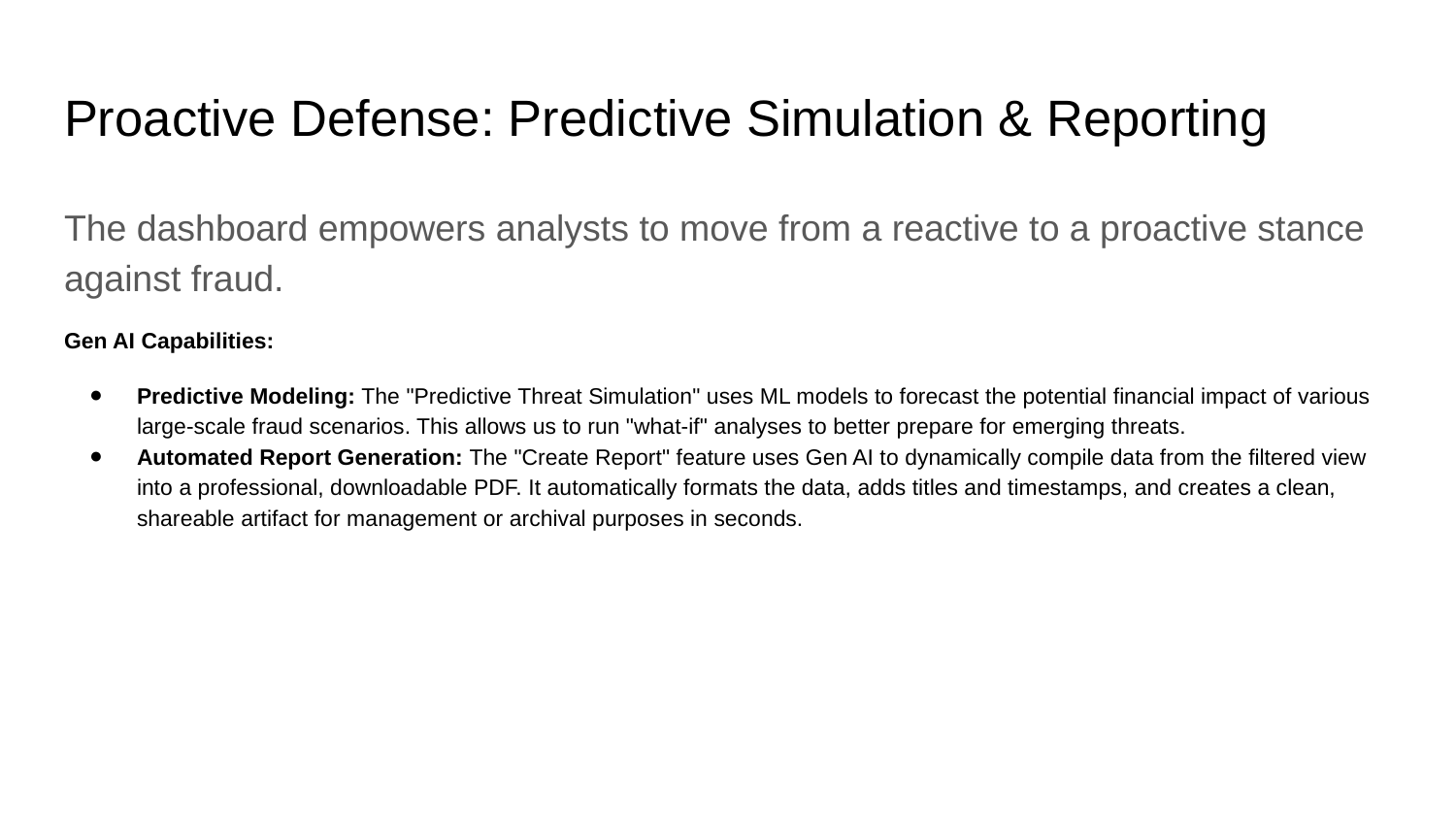

# Proactive Defense: Predictive Simulation & Reporting
The dashboard empowers analysts to move from a reactive to a proactive stance against fraud.
Gen AI Capabilities:
Predictive Modeling: The "Predictive Threat Simulation" uses ML models to forecast the potential financial impact of various large-scale fraud scenarios. This allows us to run "what-if" analyses to better prepare for emerging threats.
Automated Report Generation: The "Create Report" feature uses Gen AI to dynamically compile data from the filtered view into a professional, downloadable PDF. It automatically formats the data, adds titles and timestamps, and creates a clean, shareable artifact for management or archival purposes in seconds.

15